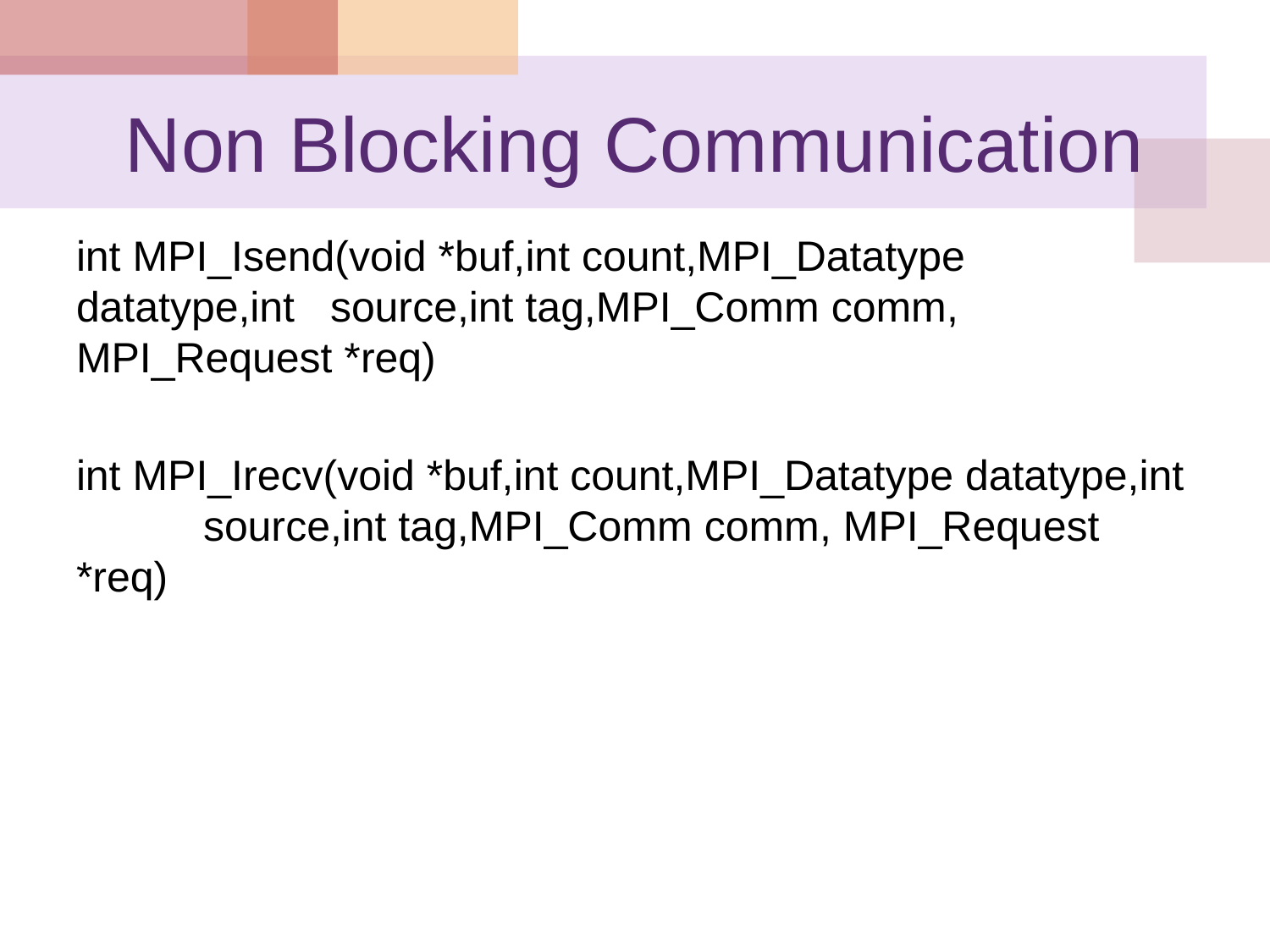

# Non Blocking Communication
int MPI_Isend(void *buf,int count,MPI_Datatype datatype,int 	source,int tag,MPI_Comm comm, MPI_Request *req)

int MPI_Irecv(void *buf,int count,MPI_Datatype datatype,int 	source,int tag,MPI_Comm comm, MPI_Request *req)